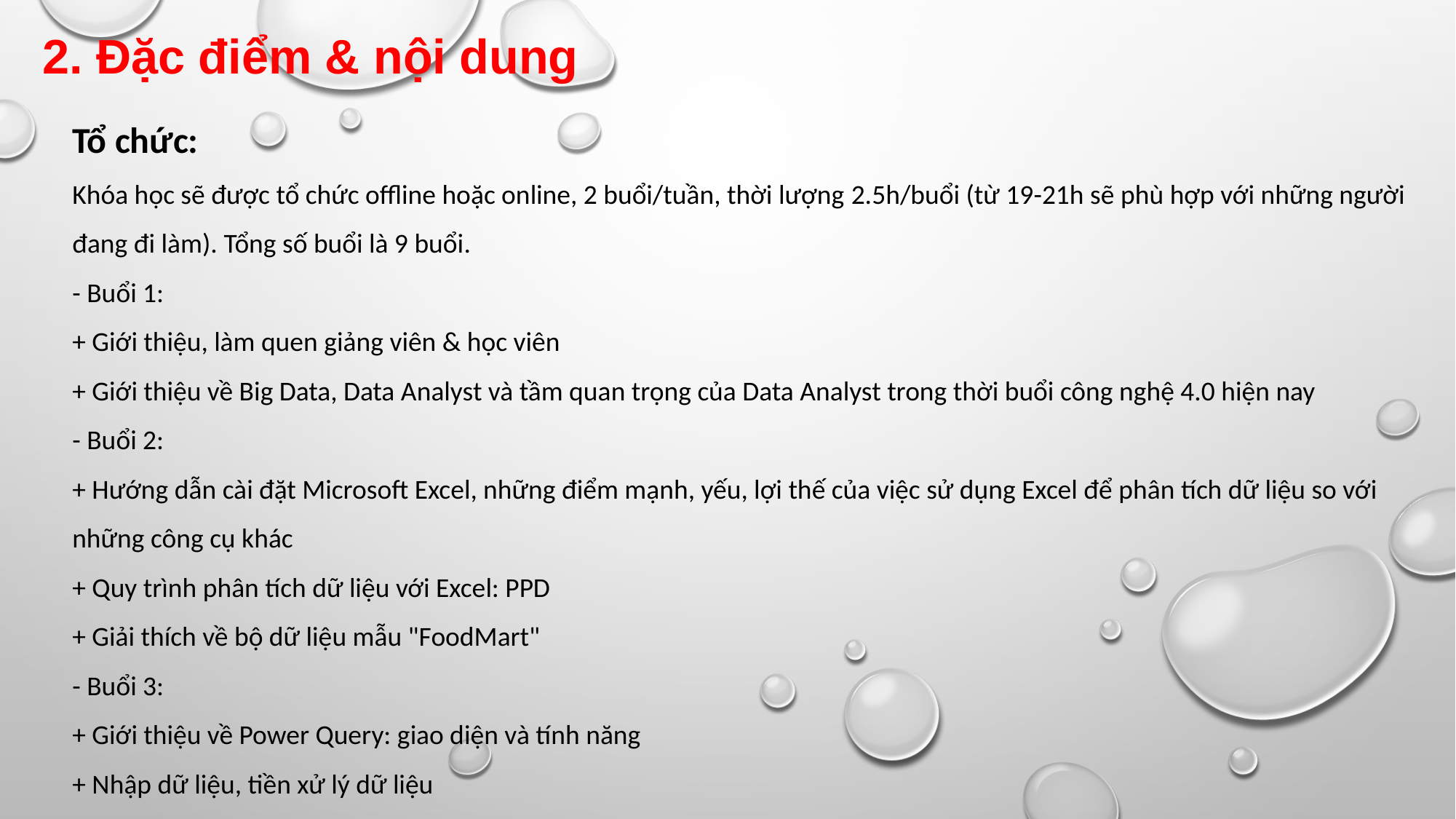

2. Đặc điểm & nội dung
Tổ chức:
Khóa học sẽ được tổ chức offline hoặc online, 2 buổi/tuần, thời lượng 2.5h/buổi (từ 19-21h sẽ phù hợp với những người đang đi làm). Tổng số buổi là 9 buổi.
- Buổi 1:
+ Giới thiệu, làm quen giảng viên & học viên
+ Giới thiệu về Big Data, Data Analyst và tầm quan trọng của Data Analyst trong thời buổi công nghệ 4.0 hiện nay
- Buổi 2:
+ Hướng dẫn cài đặt Microsoft Excel, những điểm mạnh, yếu, lợi thế của việc sử dụng Excel để phân tích dữ liệu so với những công cụ khác
+ Quy trình phân tích dữ liệu với Excel: PPD
+ Giải thích về bộ dữ liệu mẫu "FoodMart"
- Buổi 3:
+ Giới thiệu về Power Query: giao diện và tính năng
+ Nhập dữ liệu, tiền xử lý dữ liệu